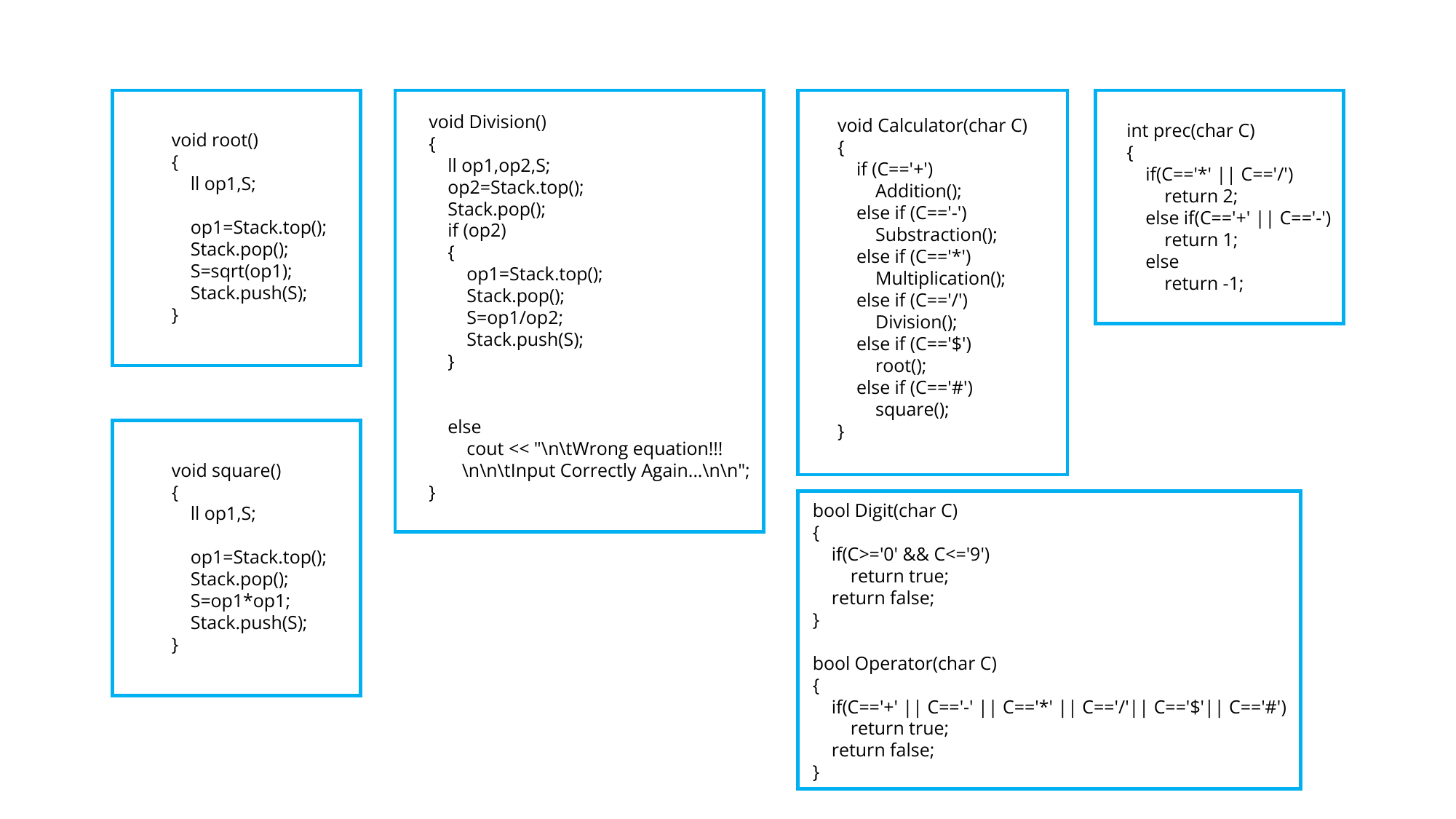

void Division()
{
    ll op1,op2,S;
    op2=Stack.top();
    Stack.pop();
    if (op2)
    {
        op1=Stack.top();
        Stack.pop();
        S=op1/op2;
        Stack.push(S);
    }

    else
        cout << "\n\tWrong equation!!!
       \n\n\tInput Correctly Again...\n\n";
}
void Calculator(char C)
{
    if (C=='+')
        Addition();
    else if (C=='-')
        Substraction();
    else if (C=='*')
        Multiplication();
    else if (C=='/')
        Division();
    else if (C=='$')
        root();
    else if (C=='#')
        square();
}
int prec(char C)
{
    if(C=='*' || C=='/')
        return 2;
    else if(C=='+' || C=='-')
        return 1;
    else
        return -1;

void root()
{
    ll op1,S;

    op1=Stack.top();
    Stack.pop();
    S=sqrt(op1);
    Stack.push(S);
}

void square()
{
    ll op1,S;

    op1=Stack.top();
    Stack.pop();
    S=op1*op1;
    Stack.push(S);
}

bool Digit(char C)
{
    if(C>='0' && C<='9')
        return true;
    return false;
}

bool Operator(char C)
{
    if(C=='+' || C=='-' || C=='*' || C=='/'|| C=='$'|| C=='#')
        return true;
    return false;
}